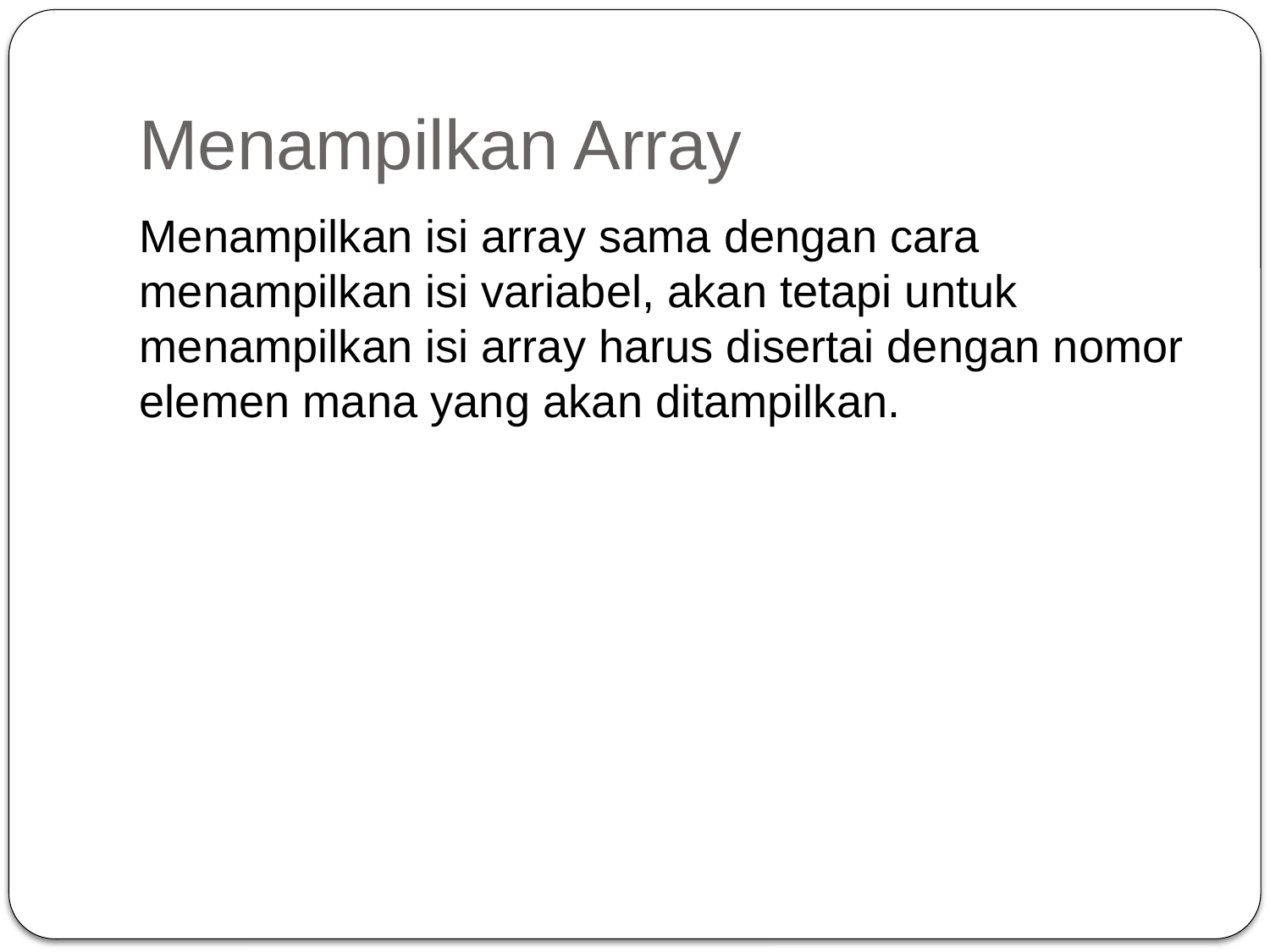

# Menampilkan Array
Menampilkan isi array sama dengan cara menampilkan isi variabel, akan tetapi untuk menampilkan isi array harus disertai dengan nomor elemen mana yang akan ditampilkan.